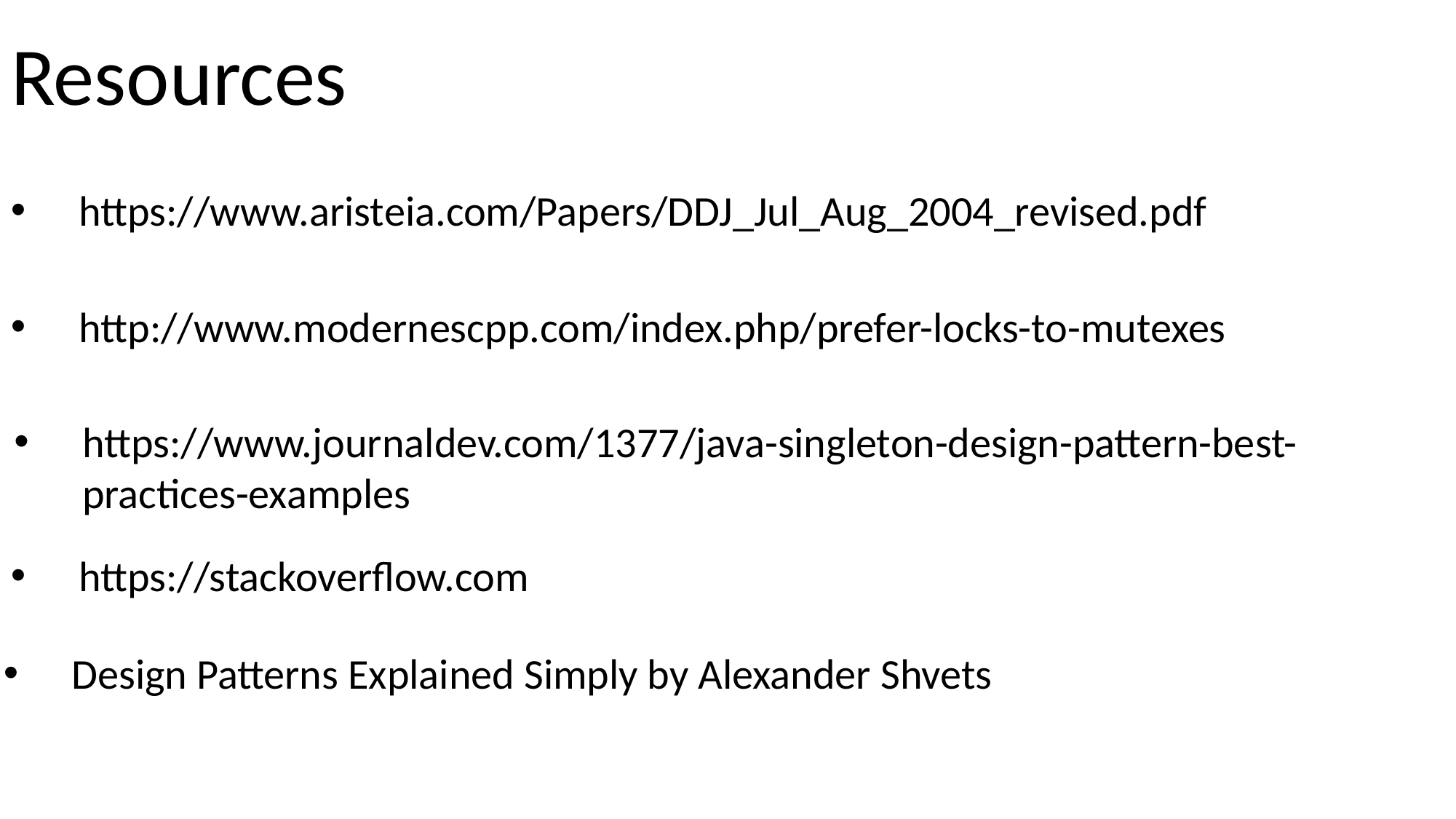

# Resources
https://www.aristeia.com/Papers/DDJ_Jul_Aug_2004_revised.pdf
http://www.modernescpp.com/index.php/prefer-locks-to-mutexes
https://www.journaldev.com/1377/java-singleton-design-pattern-best-practices-examples
https://stackoverflow.com
Design Patterns Explained Simply by Alexander Shvets